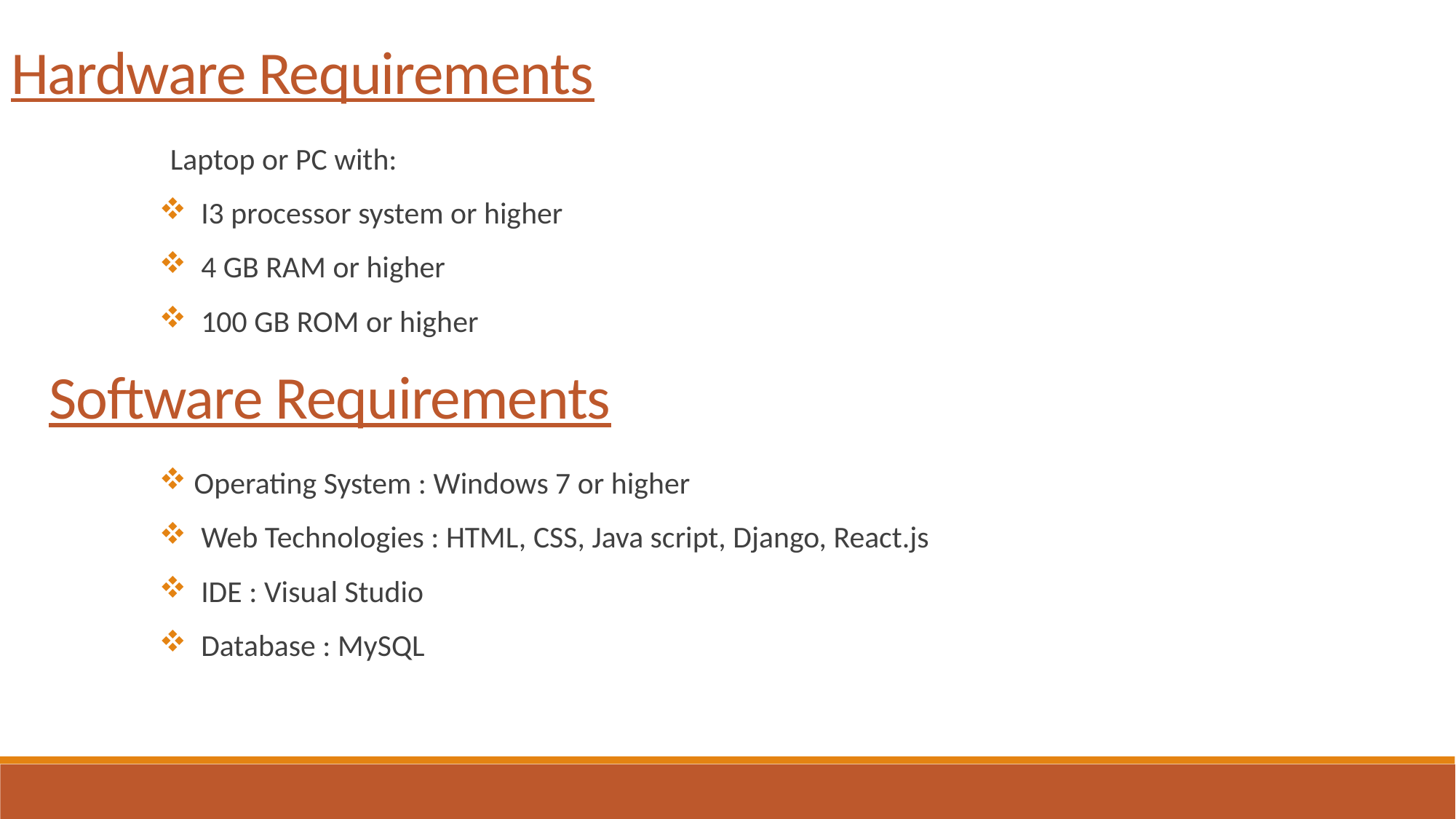

Hardware Requirements
Laptop or PC with:
  I3 processor system or higher
  4 GB RAM or higher
  100 GB ROM or higher

 Operating System : Windows 7 or higher
  Web Technologies : HTML, CSS, Java script, Django, React.js
  IDE : Visual Studio
  Database : MySQL
 Software Requirements